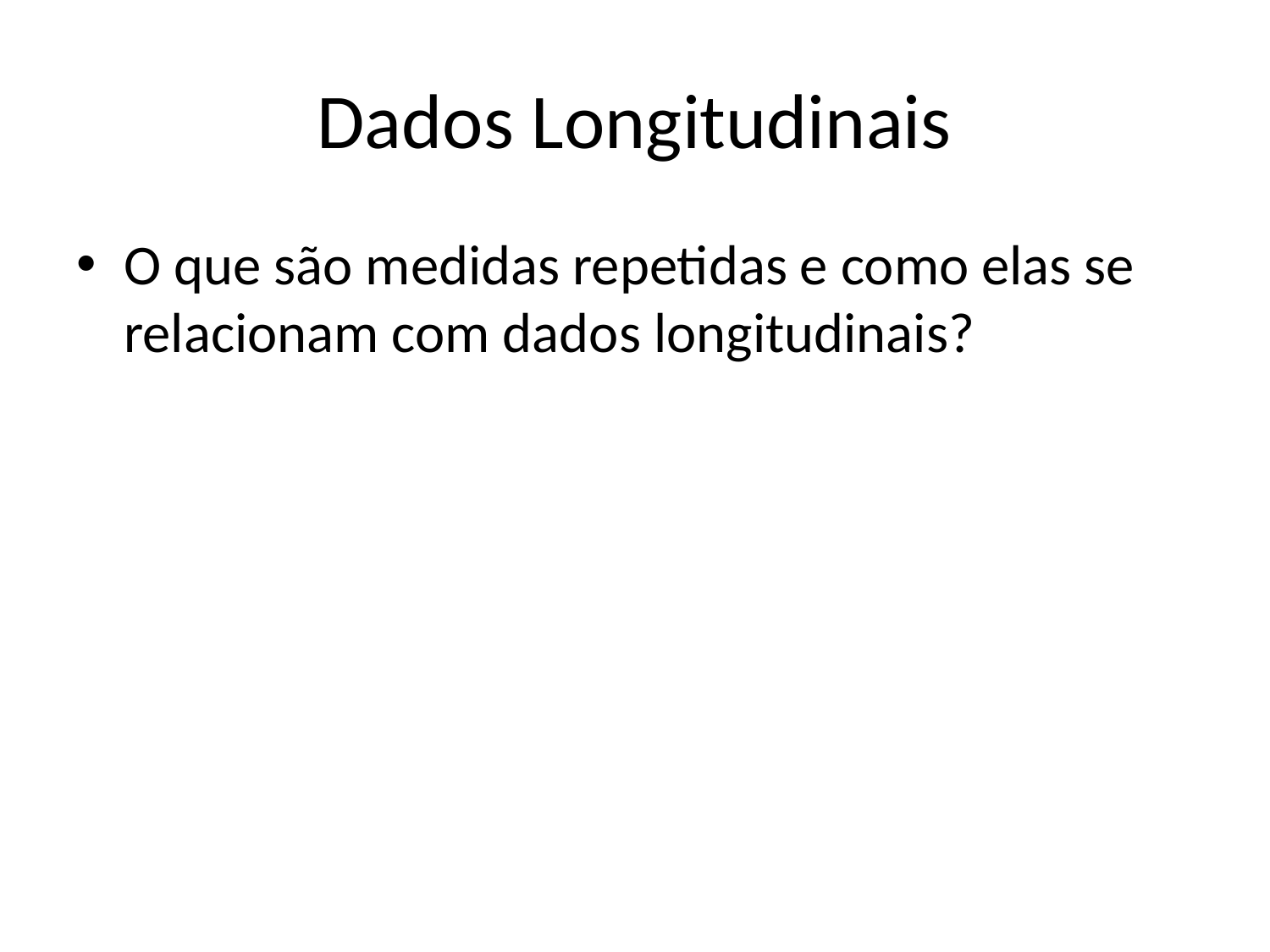

# Dados Longitudinais
O que são medidas repetidas e como elas se relacionam com dados longitudinais?